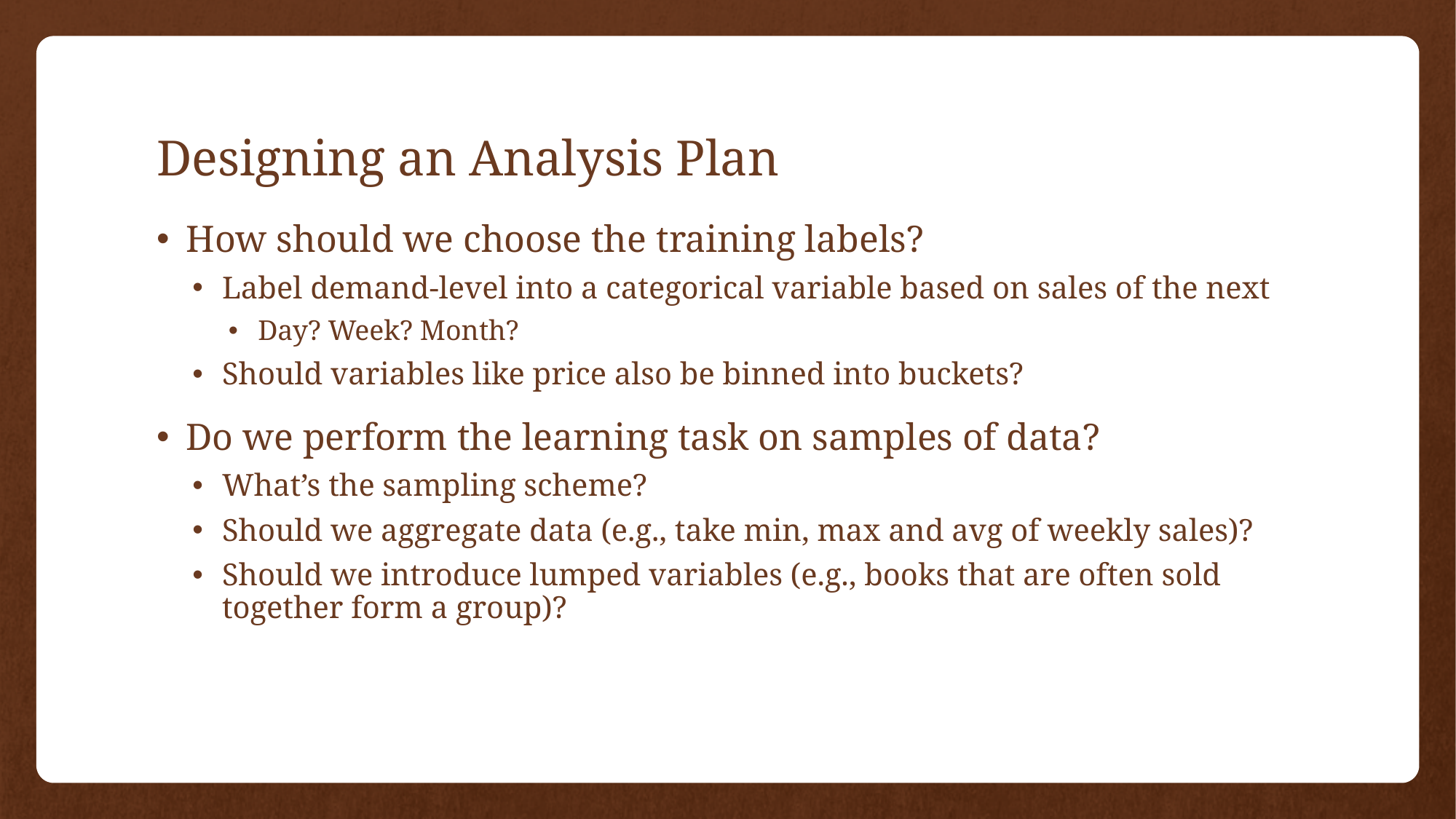

# Designing an Analysis Plan
How should we choose the training labels?
Label demand-level into a categorical variable based on sales of the next
Day? Week? Month?
Should variables like price also be binned into buckets?
Do we perform the learning task on samples of data?
What’s the sampling scheme?
Should we aggregate data (e.g., take min, max and avg of weekly sales)?
Should we introduce lumped variables (e.g., books that are often sold together form a group)?